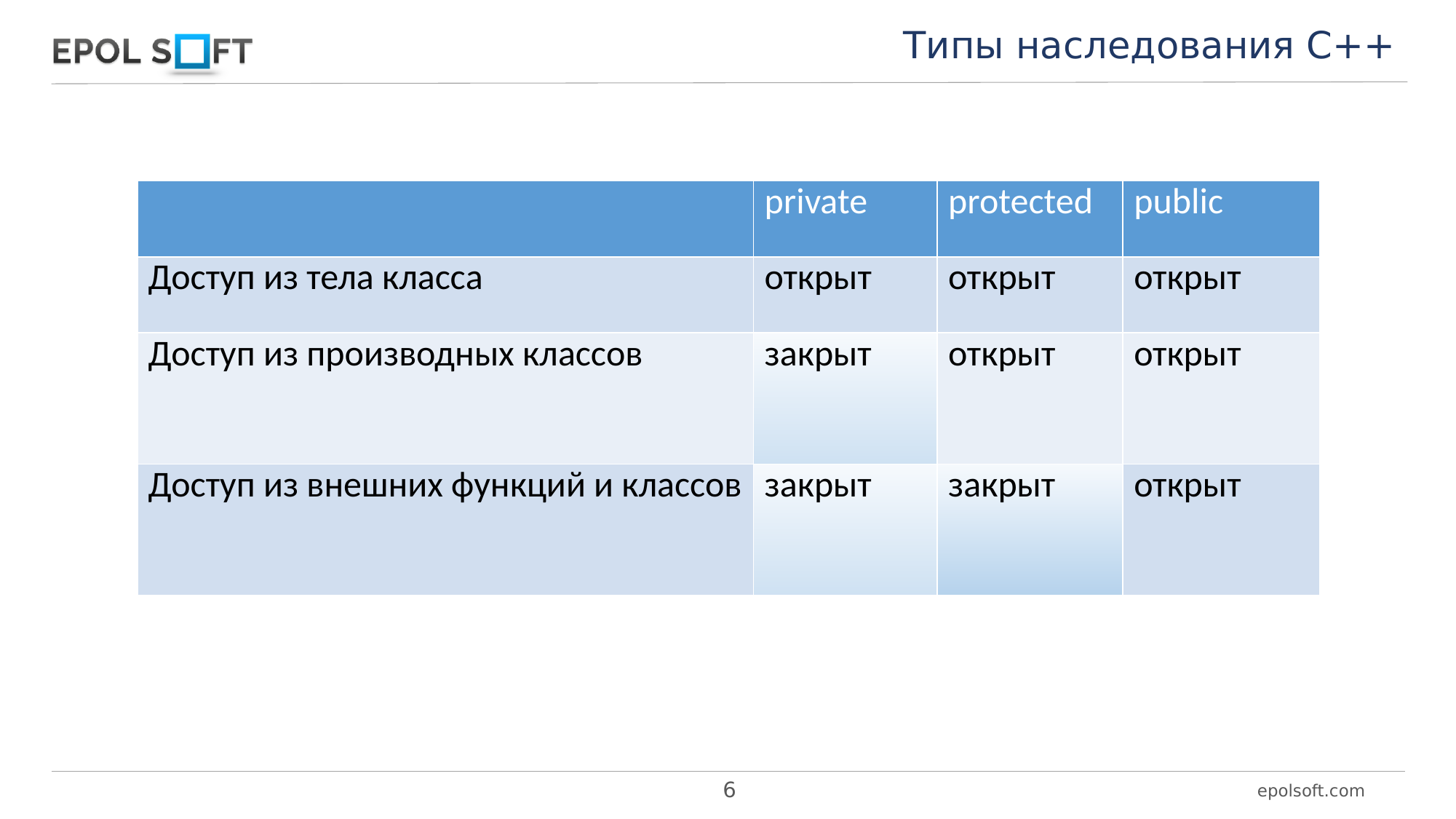

Типы наследования С++
|  | private | protected | public |
| --- | --- | --- | --- |
| Доступ из тела класса | открыт | открыт | открыт |
| Доступ из производных классов | закрыт | открыт | открыт |
| Доступ из внешних функций и классов | закрыт | закрыт | открыт |
6